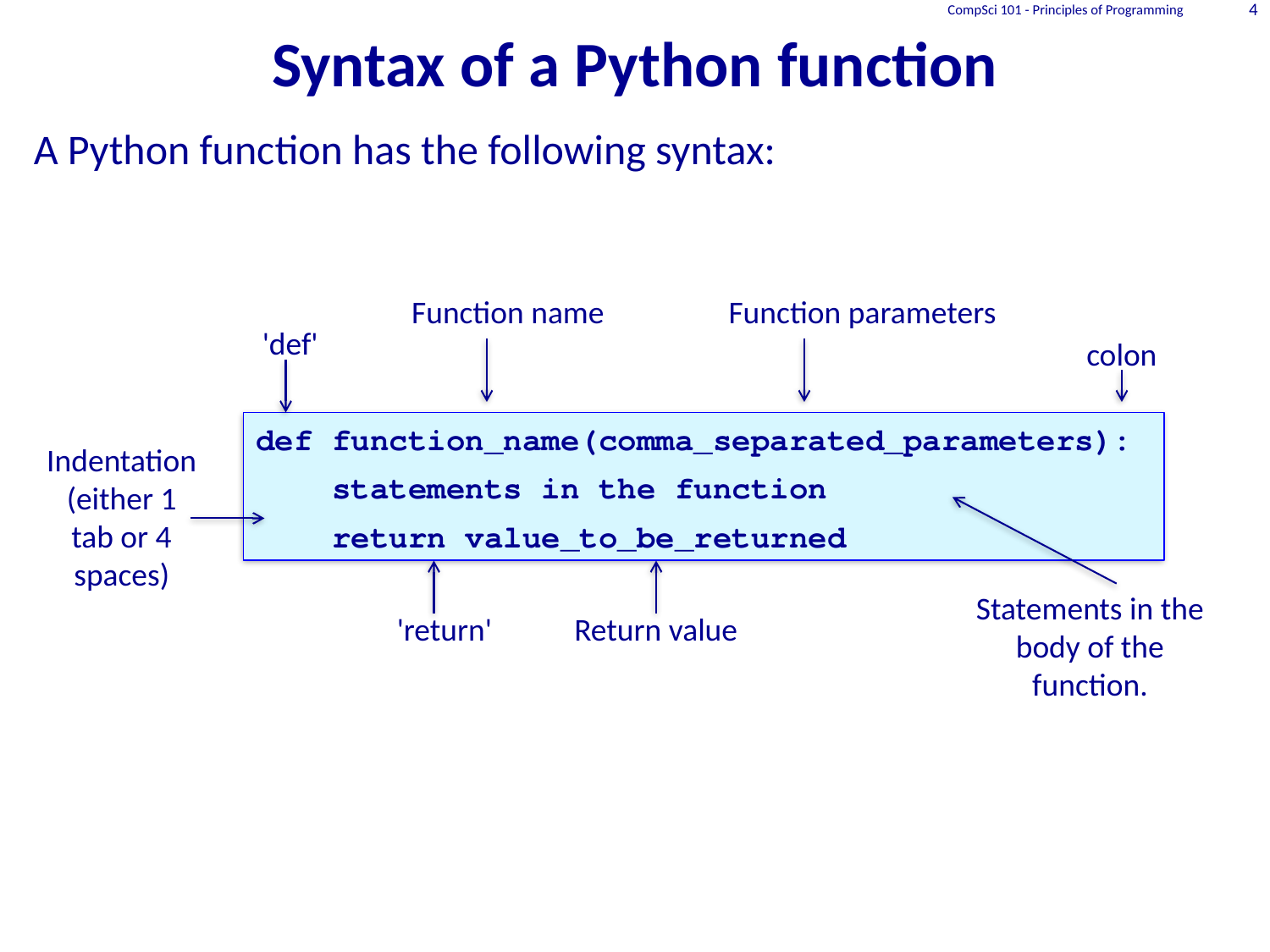

# Syntax of a Python function
CompSci 101 - Principles of Programming
4
A Python function has the following syntax:

Function name
Function parameters
'def'
colon
def function_name(comma_separated_parameters):
    statements in the function
    return value_to_be_returned
Indentation (either 1 tab or 4 spaces)
Statements in the body of the function.
'return'
Return value